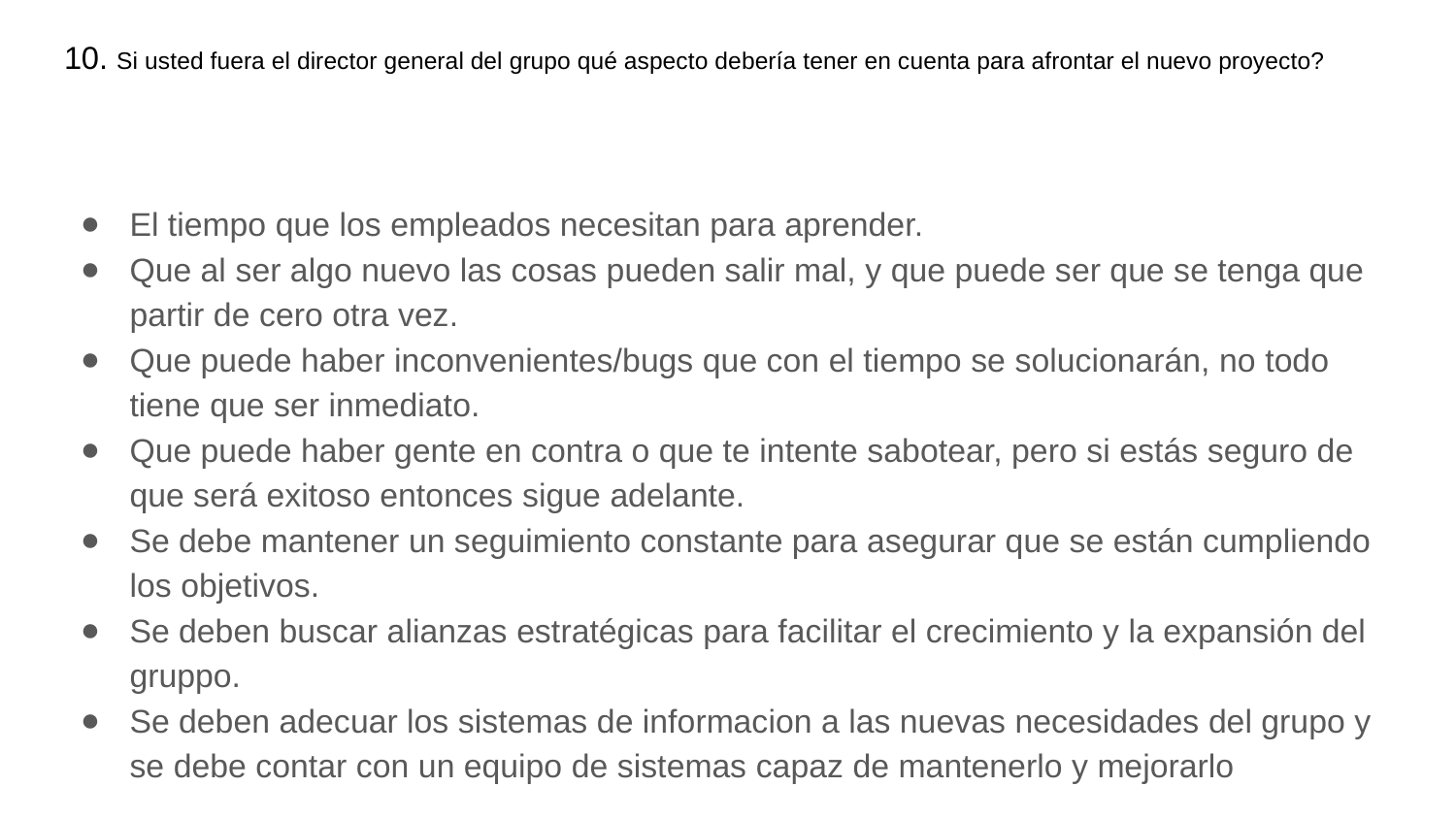

# 10. Si usted fuera el director general del grupo qué aspecto debería tener en cuenta para afrontar el nuevo proyecto?
El tiempo que los empleados necesitan para aprender.
Que al ser algo nuevo las cosas pueden salir mal, y que puede ser que se tenga que partir de cero otra vez.
Que puede haber inconvenientes/bugs que con el tiempo se solucionarán, no todo tiene que ser inmediato.
Que puede haber gente en contra o que te intente sabotear, pero si estás seguro de que será exitoso entonces sigue adelante.
Se debe mantener un seguimiento constante para asegurar que se están cumpliendo los objetivos.
Se deben buscar alianzas estratégicas para facilitar el crecimiento y la expansión del gruppo.
Se deben adecuar los sistemas de informacion a las nuevas necesidades del grupo y se debe contar con un equipo de sistemas capaz de mantenerlo y mejorarlo